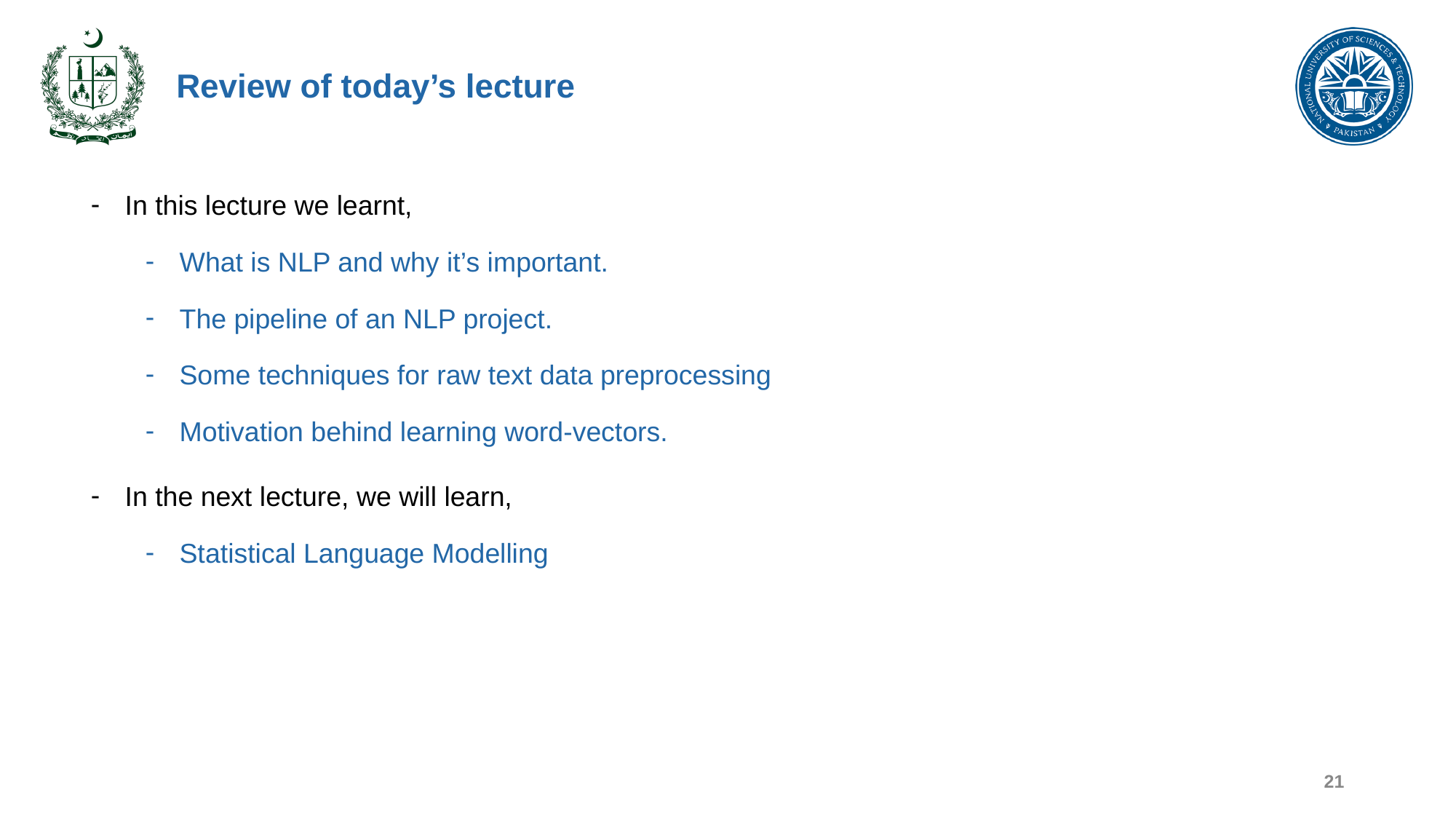

# Review of today’s lecture
In this lecture we learnt,
What is NLP and why it’s important.
The pipeline of an NLP project.
Some techniques for raw text data preprocessing
Motivation behind learning word-vectors.
In the next lecture, we will learn,
Statistical Language Modelling
21